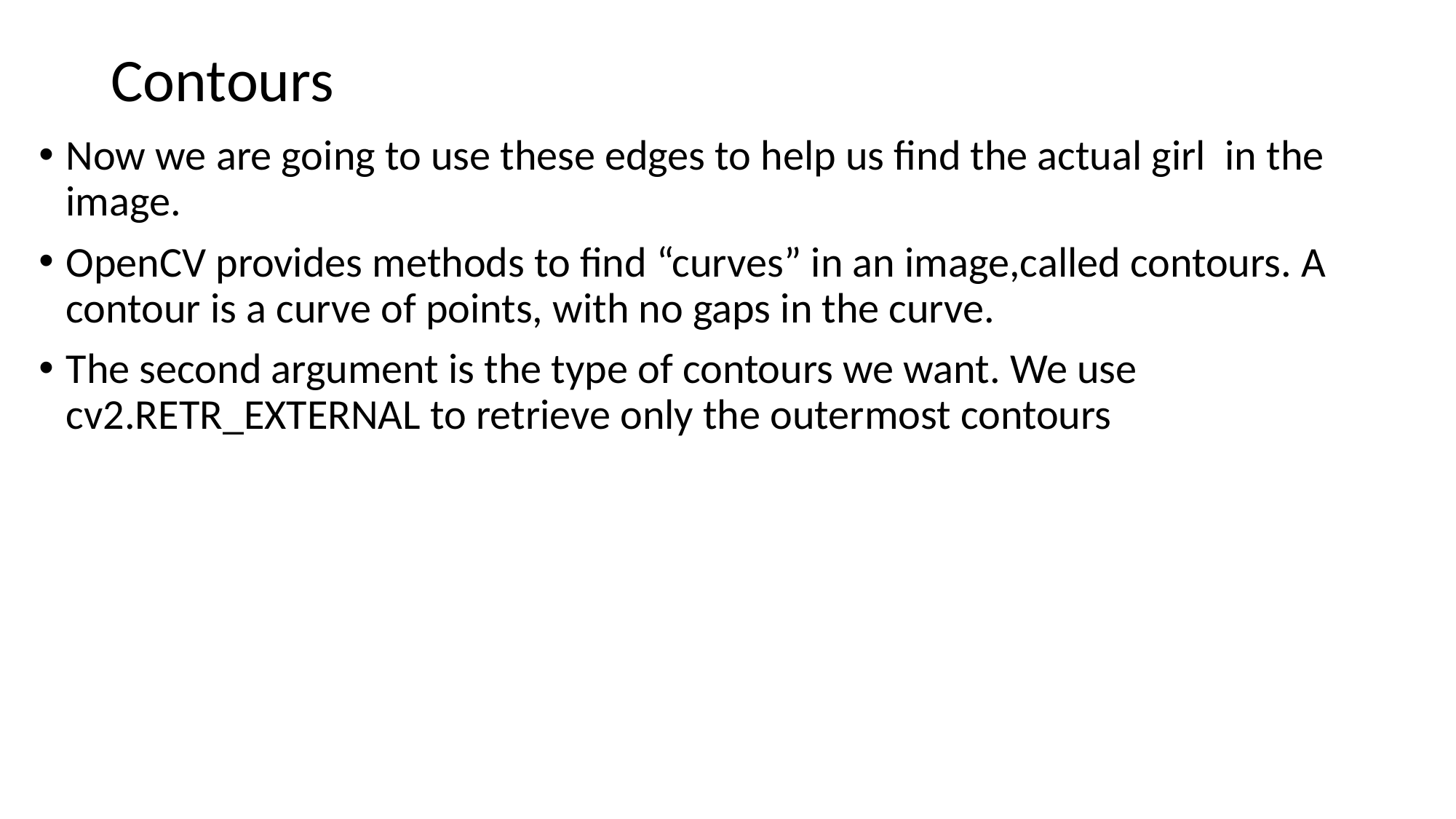

# Contours
Now we are going to use these edges to help us find the actual girl  in the image.
OpenCV provides methods to find “curves” in an image,called contours. A contour is a curve of points, with no gaps in the curve.
The second argument is the type of contours we want. We use cv2.RETR_EXTERNAL to retrieve only the outermost contours